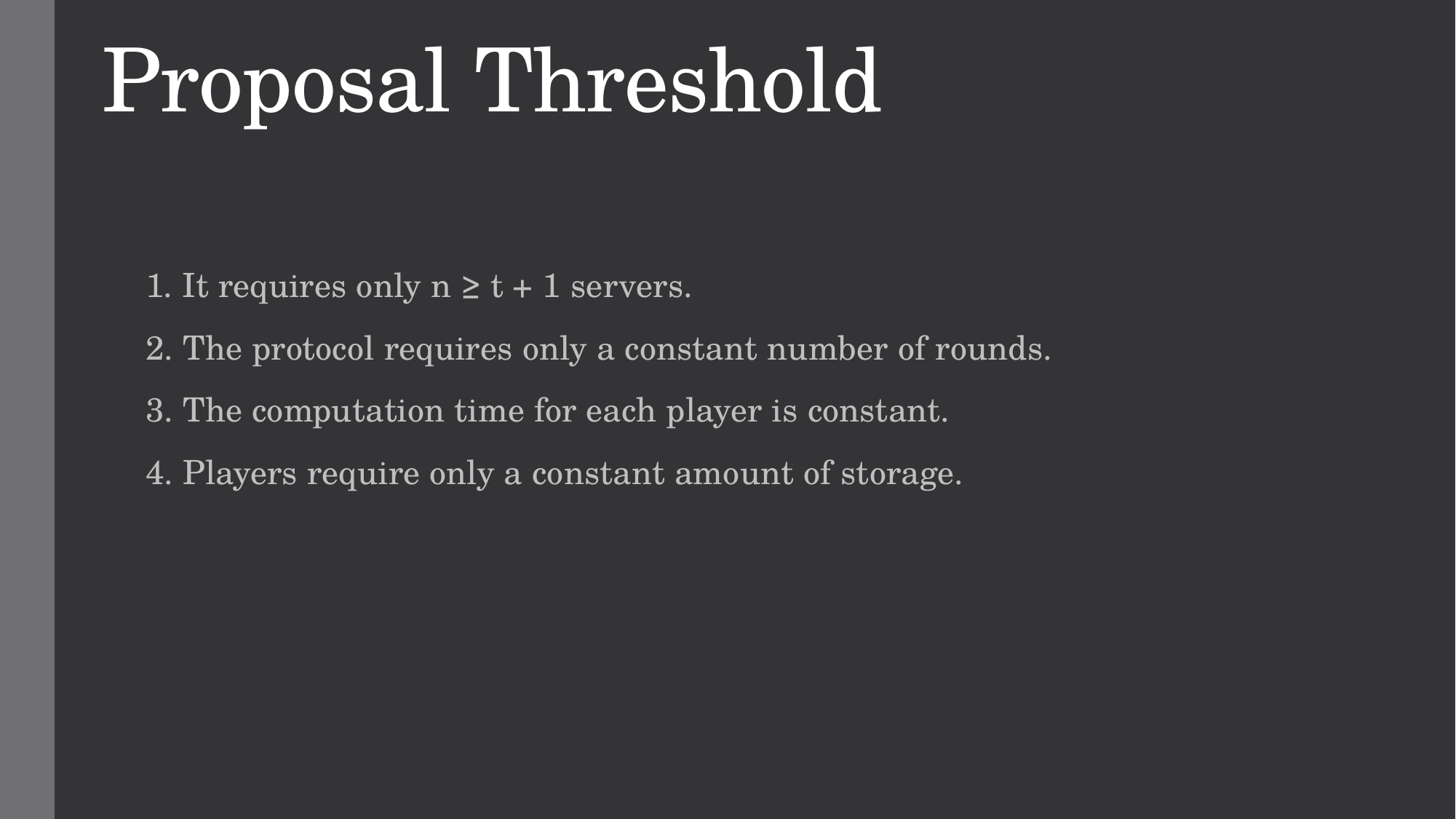

# Proposal Threshold
1. It requires only n ≥ t + 1 servers.
2. The protocol requires only a constant number of rounds.
3. The computation time for each player is constant.
4. Players require only a constant amount of storage.